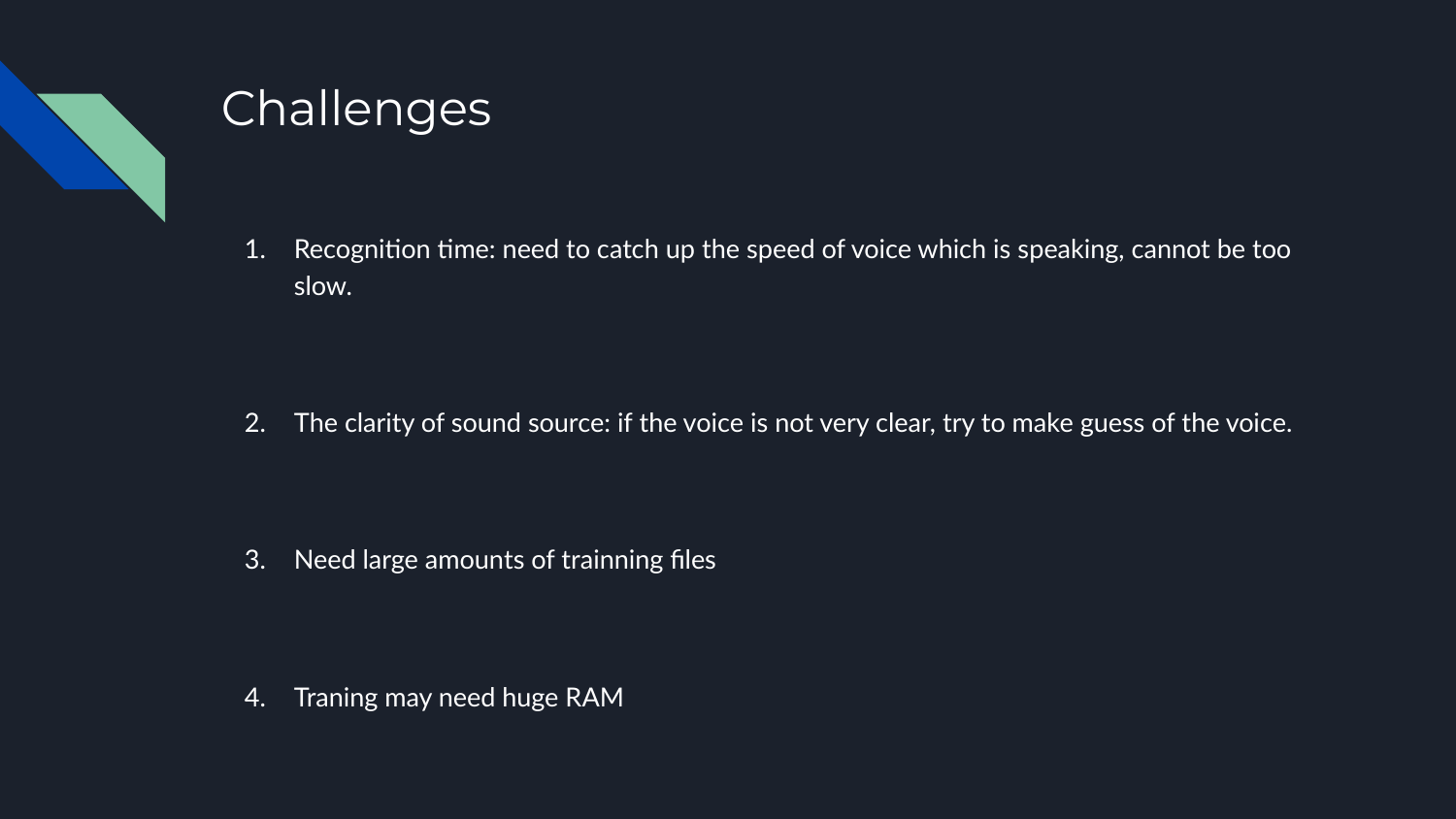

# Challenges
Recognition time: need to catch up the speed of voice which is speaking, cannot be too slow.

The clarity of sound source: if the voice is not very clear, try to make guess of the voice.

Need large amounts of trainning files

Traning may need huge RAM